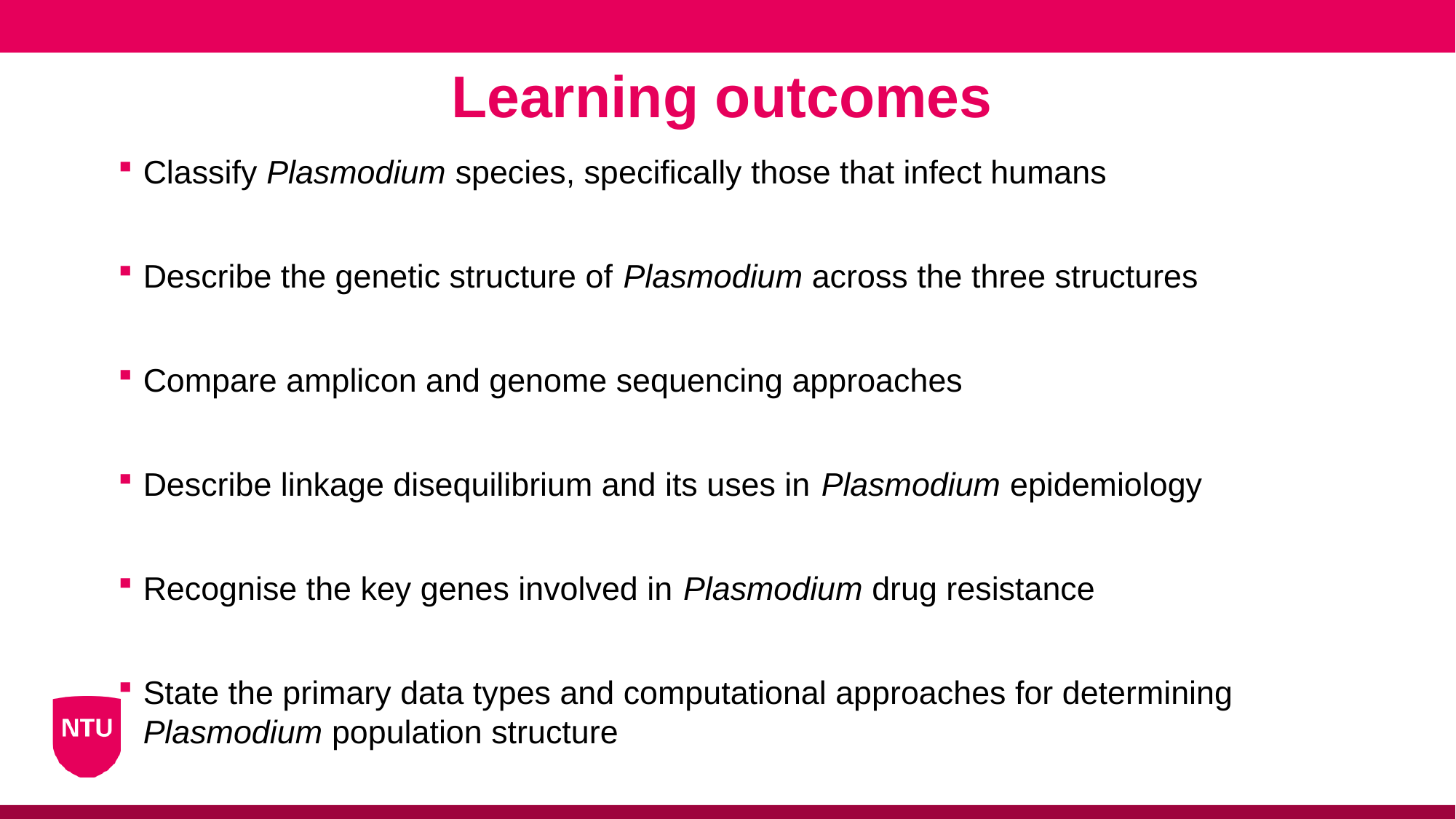

Learning outcomes
Classify Plasmodium species, specifically those that infect humans

Describe the genetic structure of Plasmodium across the three structures

Compare amplicon and genome sequencing approaches

Describe linkage disequilibrium and its uses in Plasmodium epidemiology

Recognise the key genes involved in Plasmodium drug resistance

State the primary data types and computational approaches for determining Plasmodium population structure